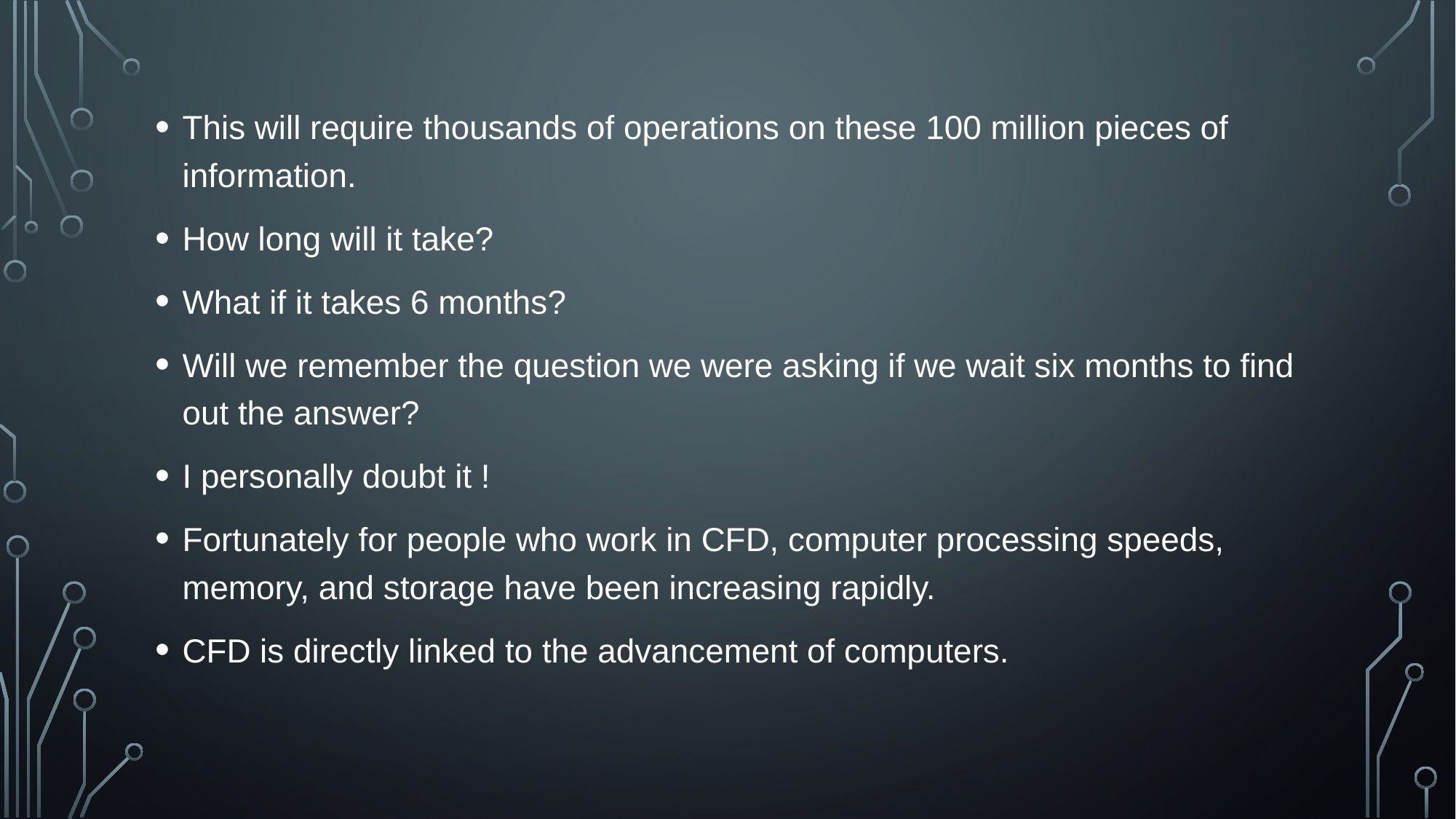

This will require thousands of operations on these 100 million pieces of information.
How long will it take?
What if it takes 6 months?
Will we remember the question we were asking if we wait six months to find out the answer?
I personally doubt it !
Fortunately for people who work in CFD, computer processing speeds, memory, and storage have been increasing rapidly.
CFD is directly linked to the advancement of computers.